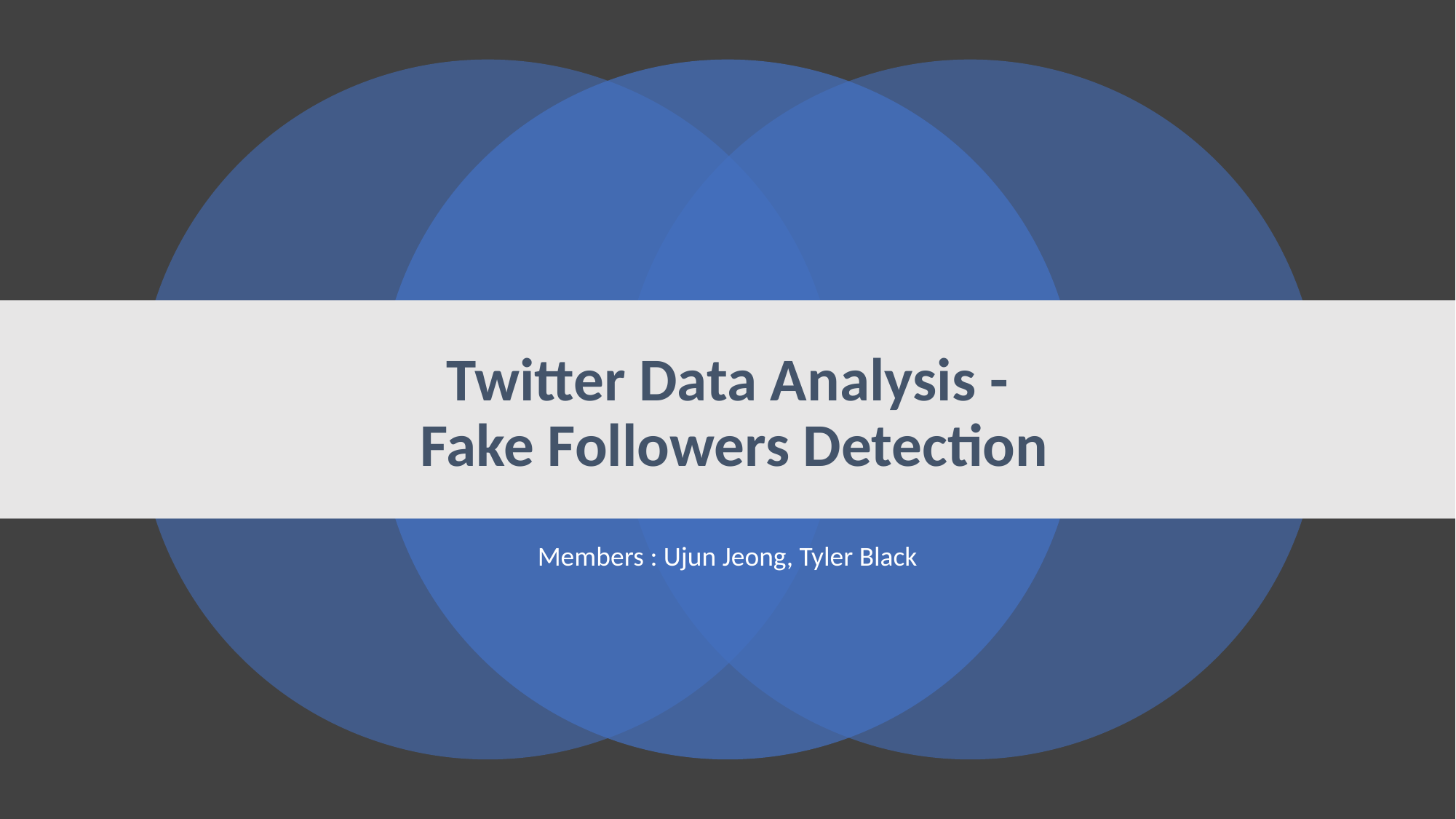

# Twitter Data Analysis - Fake Followers Detection
Members : Ujun Jeong, Tyler Black